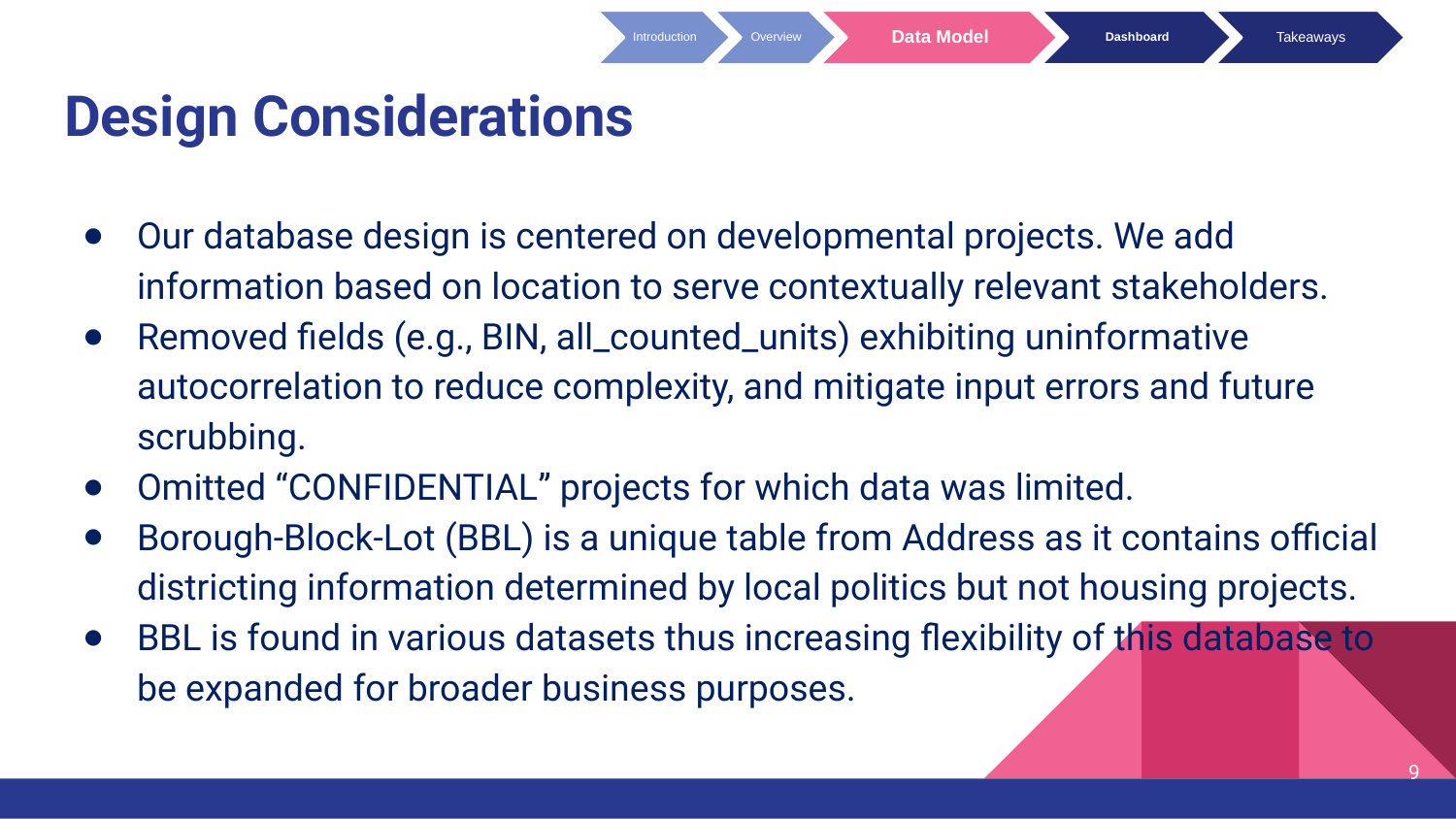

Introduction

Overview

Data Model

Takeaways

Recommendations

Introduction

Overview

Data Model

Dashboard

Takeaways
# Design Considerations
Our database design is centered on developmental projects. We add information based on location to serve contextually relevant stakeholders.
Removed fields (e.g., BIN, all_counted_units) exhibiting uninformative autocorrelation to reduce complexity, and mitigate input errors and future scrubbing.
Omitted “CONFIDENTIAL” projects for which data was limited.
Borough-Block-Lot (BBL) is a unique table from Address as it contains official districting information determined by local politics but not housing projects.
BBL is found in various datasets thus increasing flexibility of this database to be expanded for broader business purposes.

9